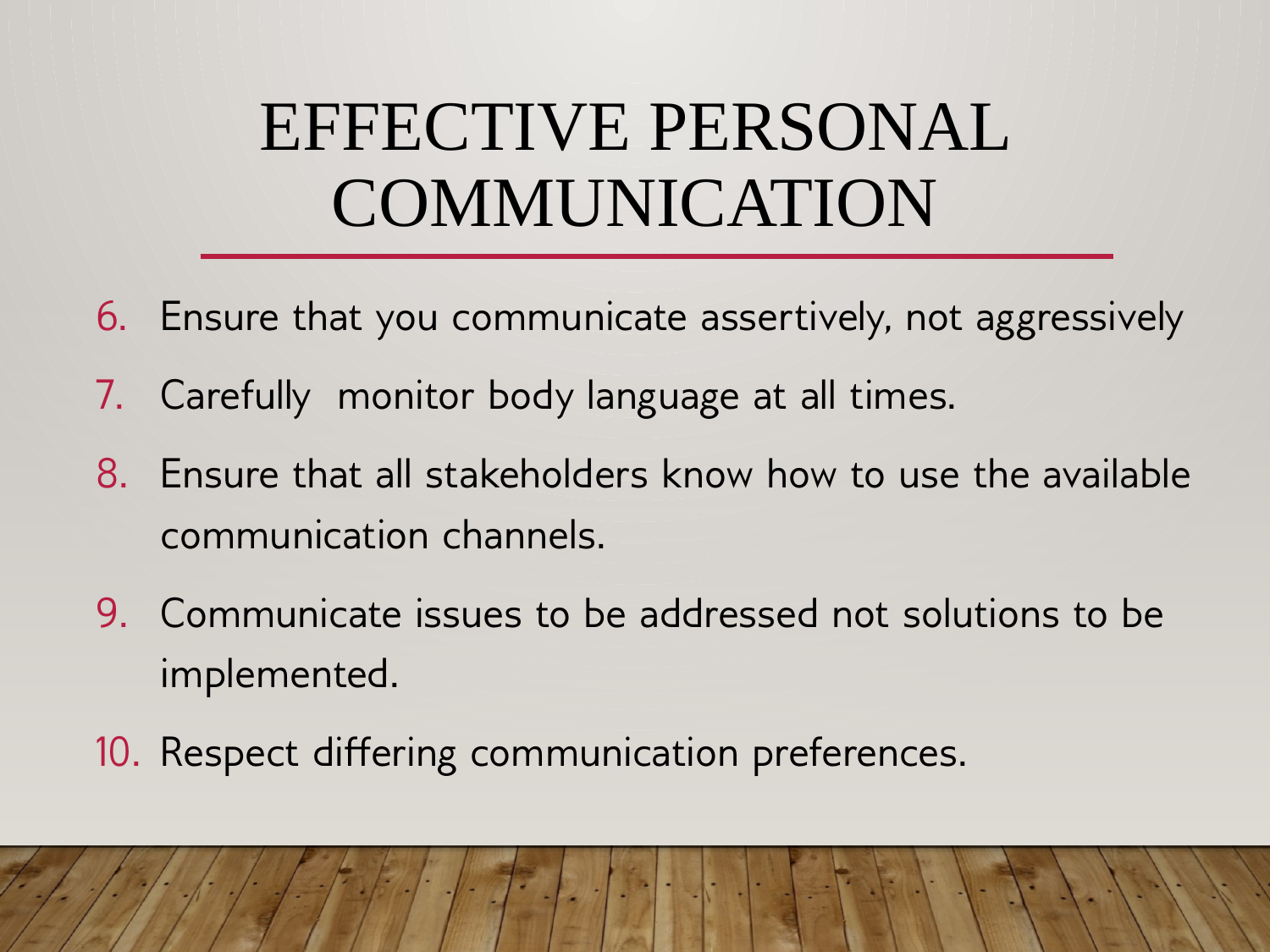

# Effective personal communication
Ensure that you communicate assertively, not aggressively
Carefully  monitor body language at all times.
Ensure that all stakeholders know how to use the available communication channels.
Communicate issues to be addressed not solutions to be implemented.
Respect differing communication preferences.